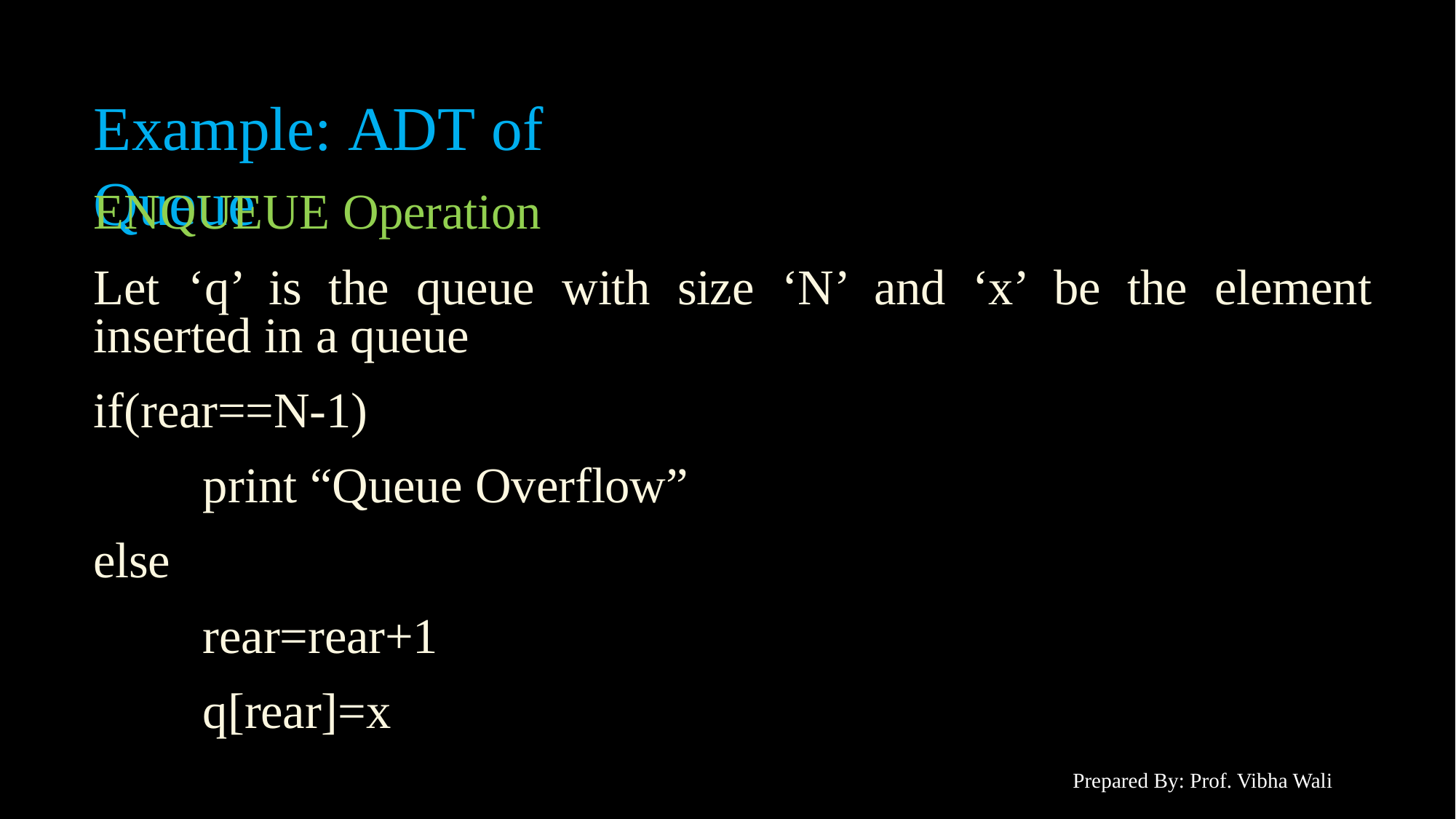

# Example: ADT of Queue
ENQUEUE Operation
Let	‘q’	is	the	queue	with	size	‘N’	and	‘x’	be	the	element inserted in a queue
if(rear==N-1)
print “Queue Overflow”
else
rear=rear+1 q[rear]=x
Prepared By: Prof. Vibha Wali